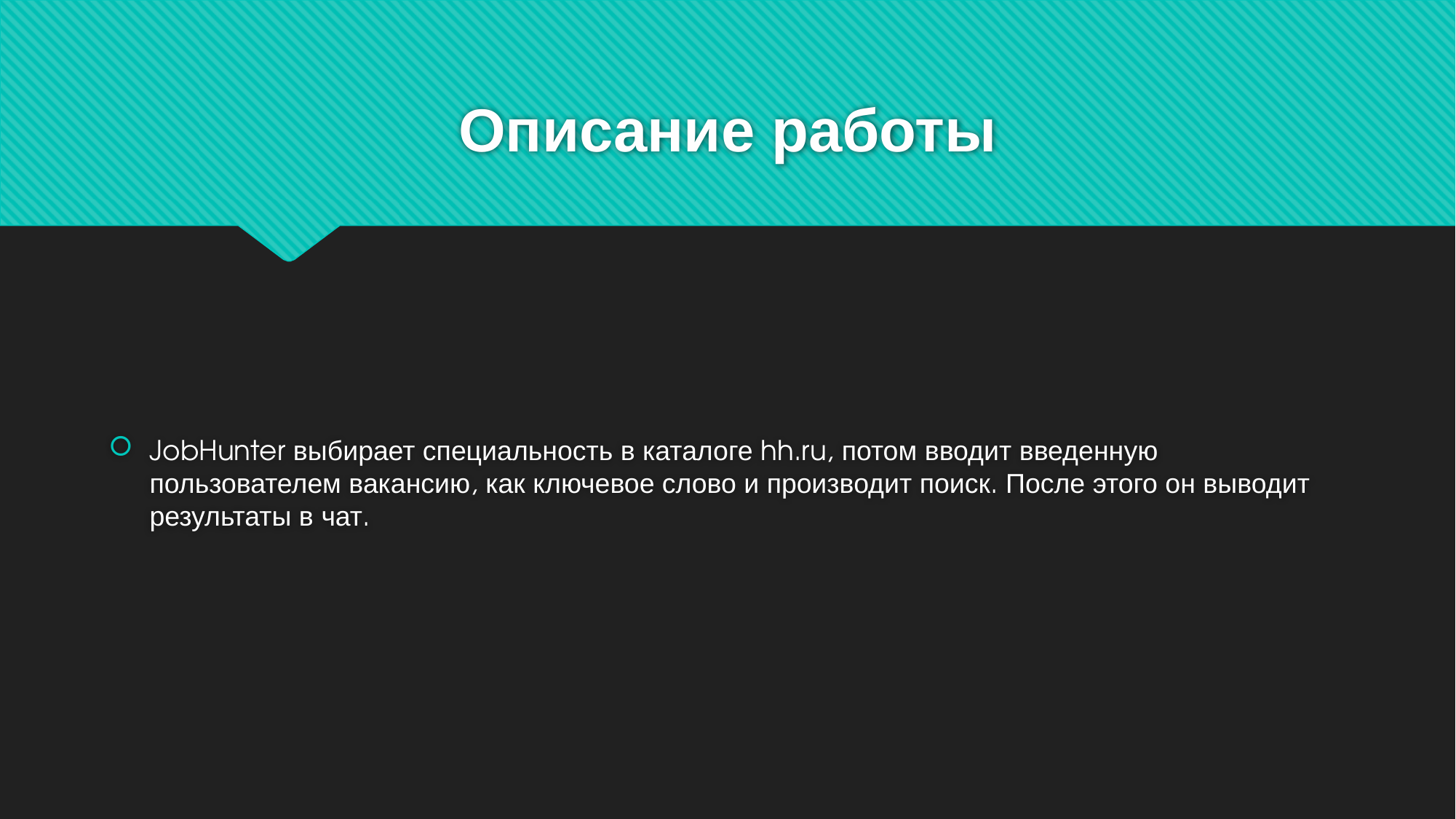

# Описание работы
JobHunter выбирает специальность в каталоге hh.ru, потом вводит введенную пользователем вакансию, как ключевое слово и производит поиск. После этого он выводит результаты в чат.